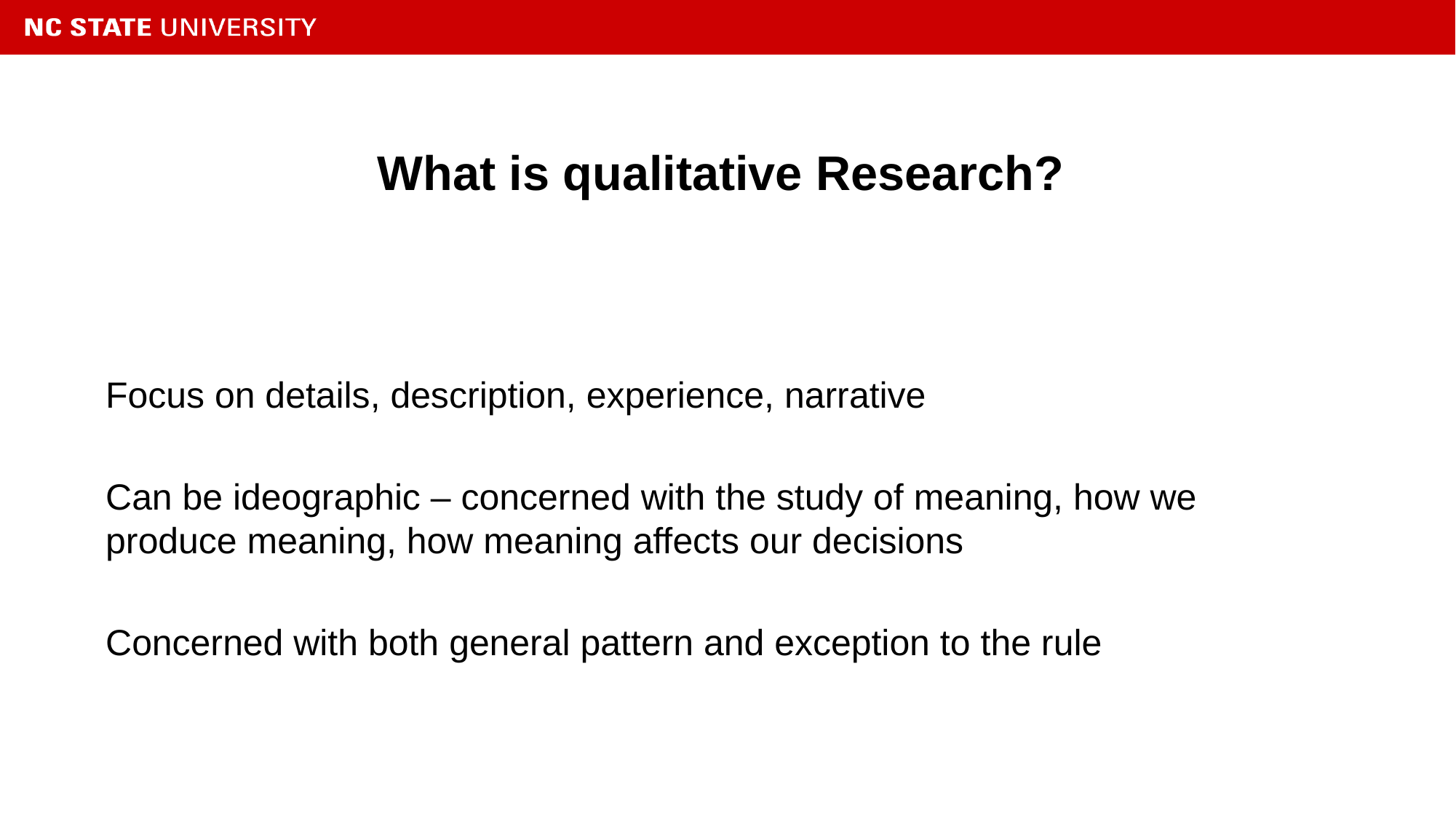

# What is qualitative Research?
Focus on details, description, experience, narrative

Can be ideographic – concerned with the study of meaning, how we produce meaning, how meaning affects our decisions

Concerned with both general pattern and exception to the rule